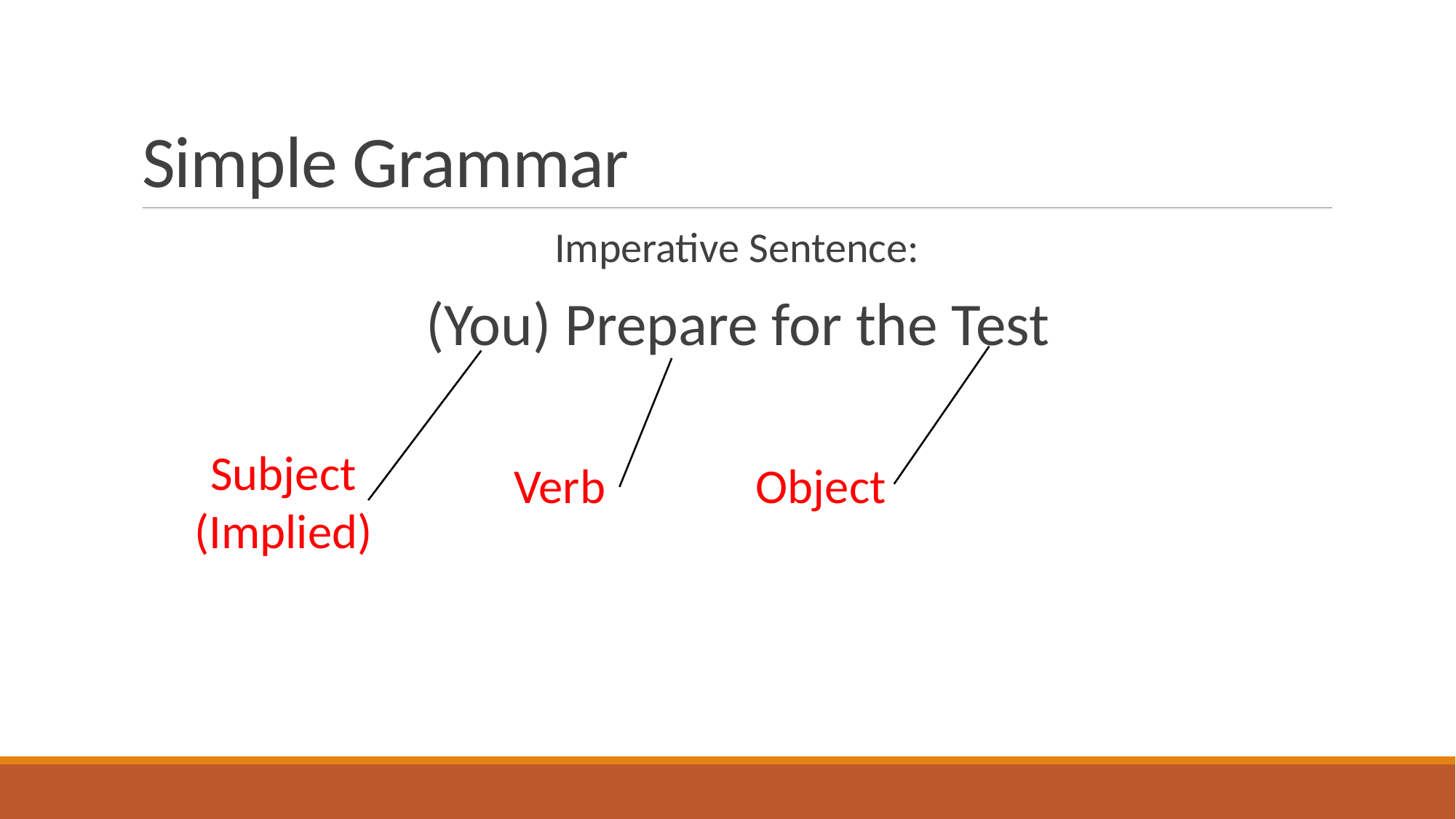

# Simple Grammar
Imperative Sentence:
(You) Prepare for the Test

Verb
Object
Subject
(Implied)